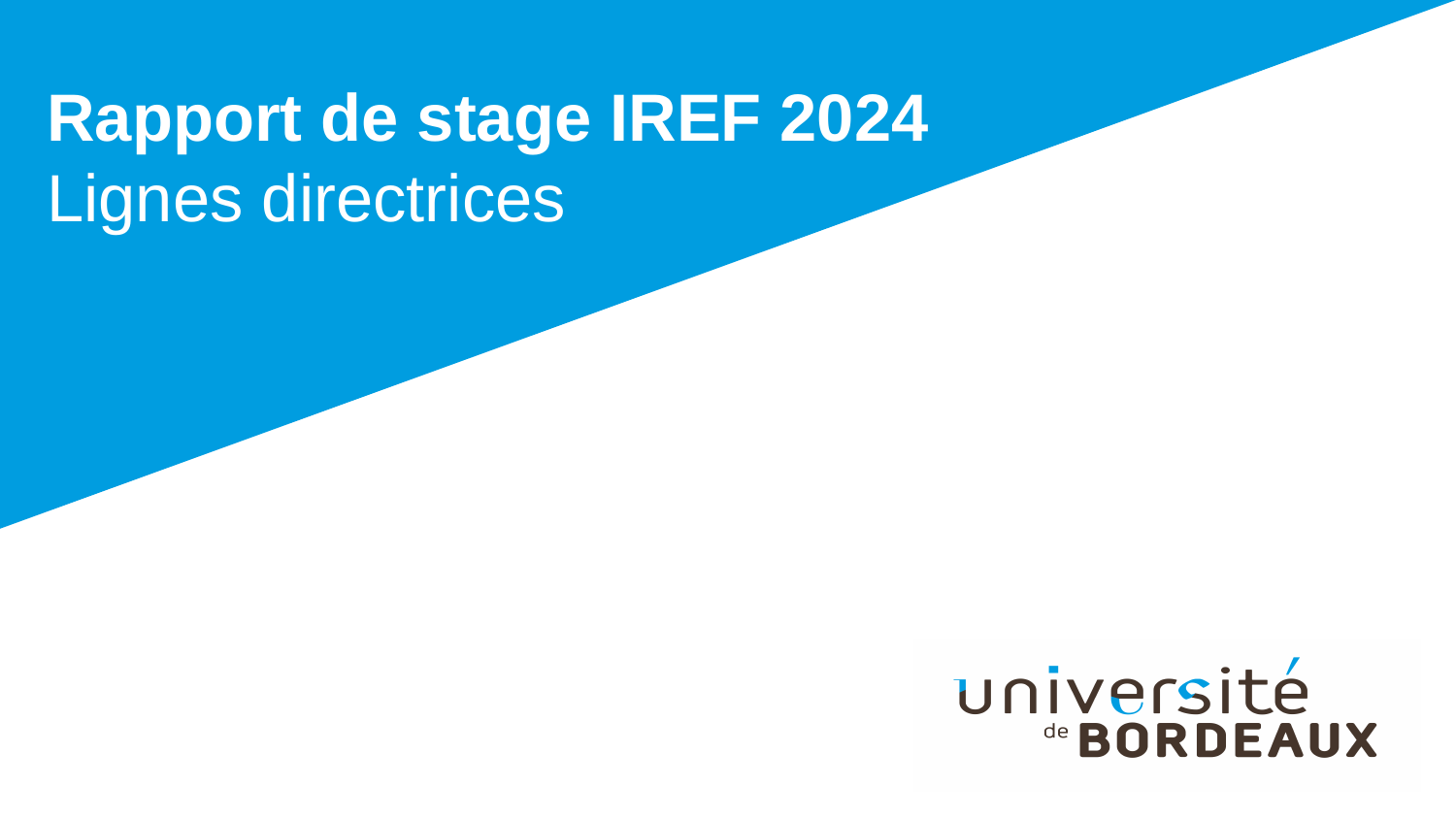

# Rapport de stage IREF 2024 Lignes directrices